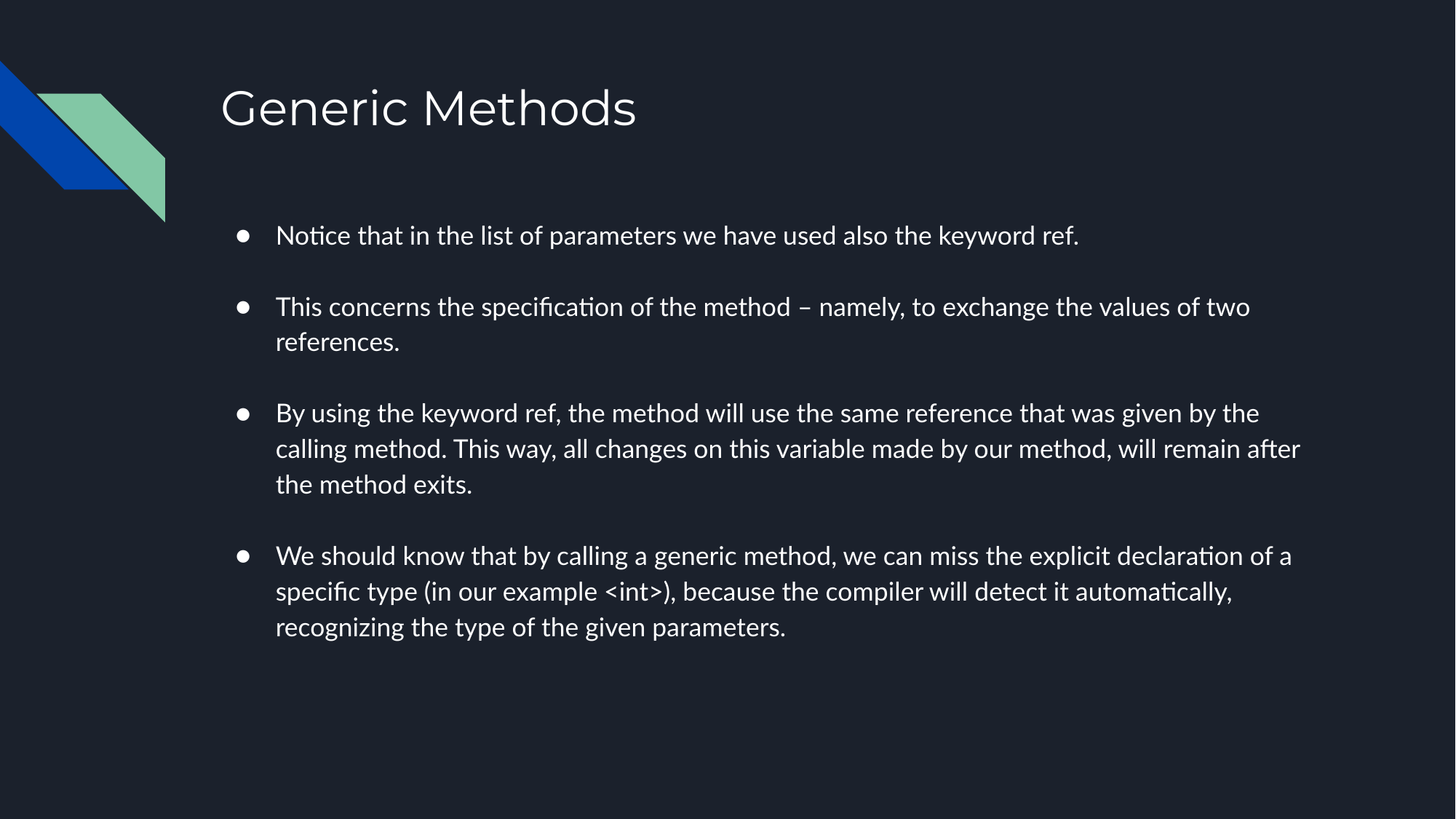

# Generic Methods
Notice that in the list of parameters we have used also the keyword ref.

This concerns the specification of the method – namely, to exchange the values of two references.

By using the keyword ref, the method will use the same reference that was given by the calling method. This way, all changes on this variable made by our method, will remain after the method exits.

We should know that by calling a generic method, we can miss the explicit declaration of a specific type (in our example <int>), because the compiler will detect it automatically, recognizing the type of the given parameters.